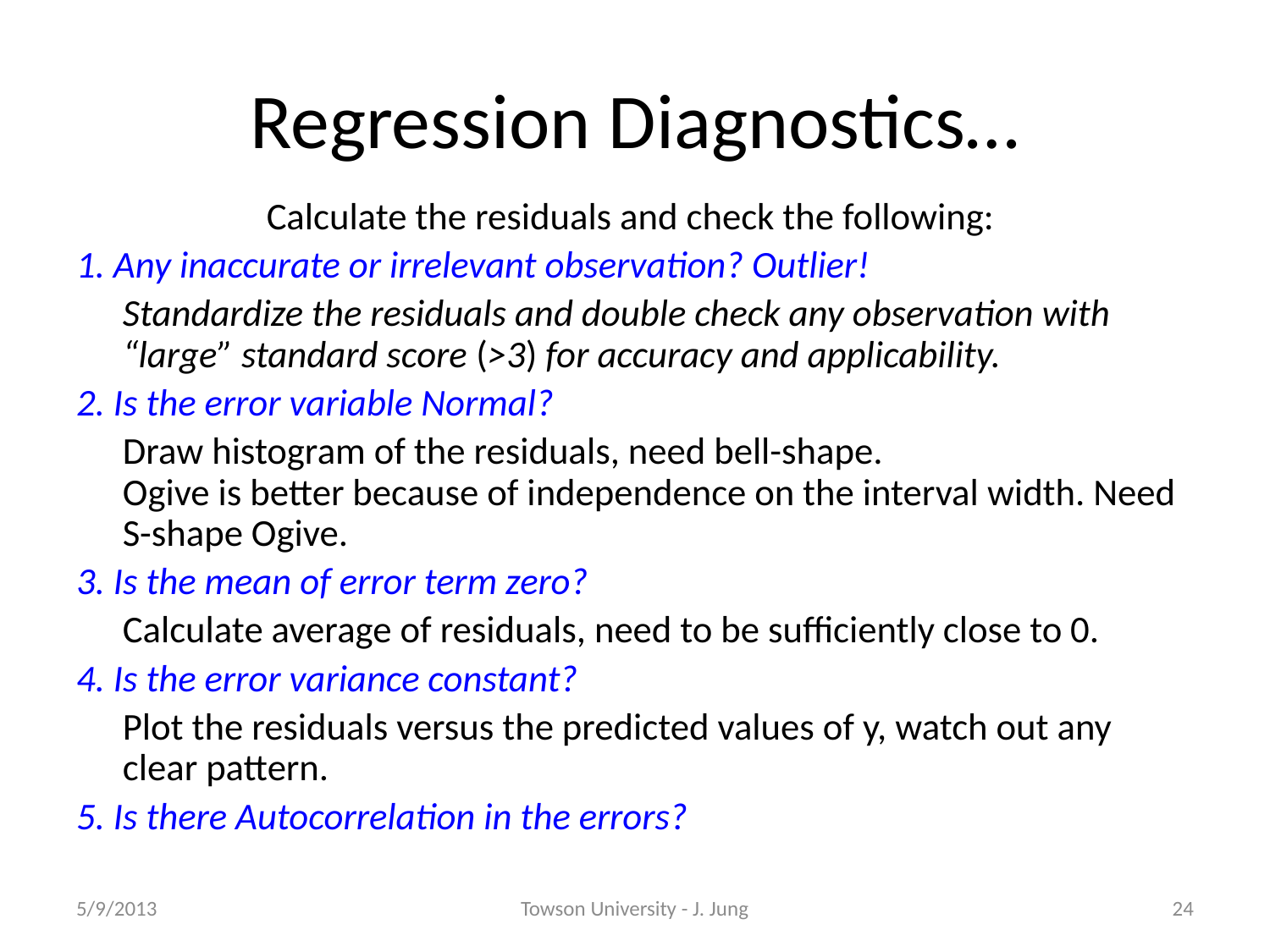

# Regression Diagnostics…
Calculate the residuals and check the following:
1. Any inaccurate or irrelevant observation? Outlier!
	Standardize the residuals and double check any observation with “large” standard score (>3) for accuracy and applicability.
2. Is the error variable Normal?
	Draw histogram of the residuals, need bell-shape.
Ogive is better because of independence on the interval width. Need S-shape Ogive.
3. Is the mean of error term zero?
	Calculate average of residuals, need to be sufficiently close to 0.
4. Is the error variance constant?
	Plot the residuals versus the predicted values of y, watch out any clear pattern.
5. Is there Autocorrelation in the errors?
5/9/2013
Towson University - J. Jung
24